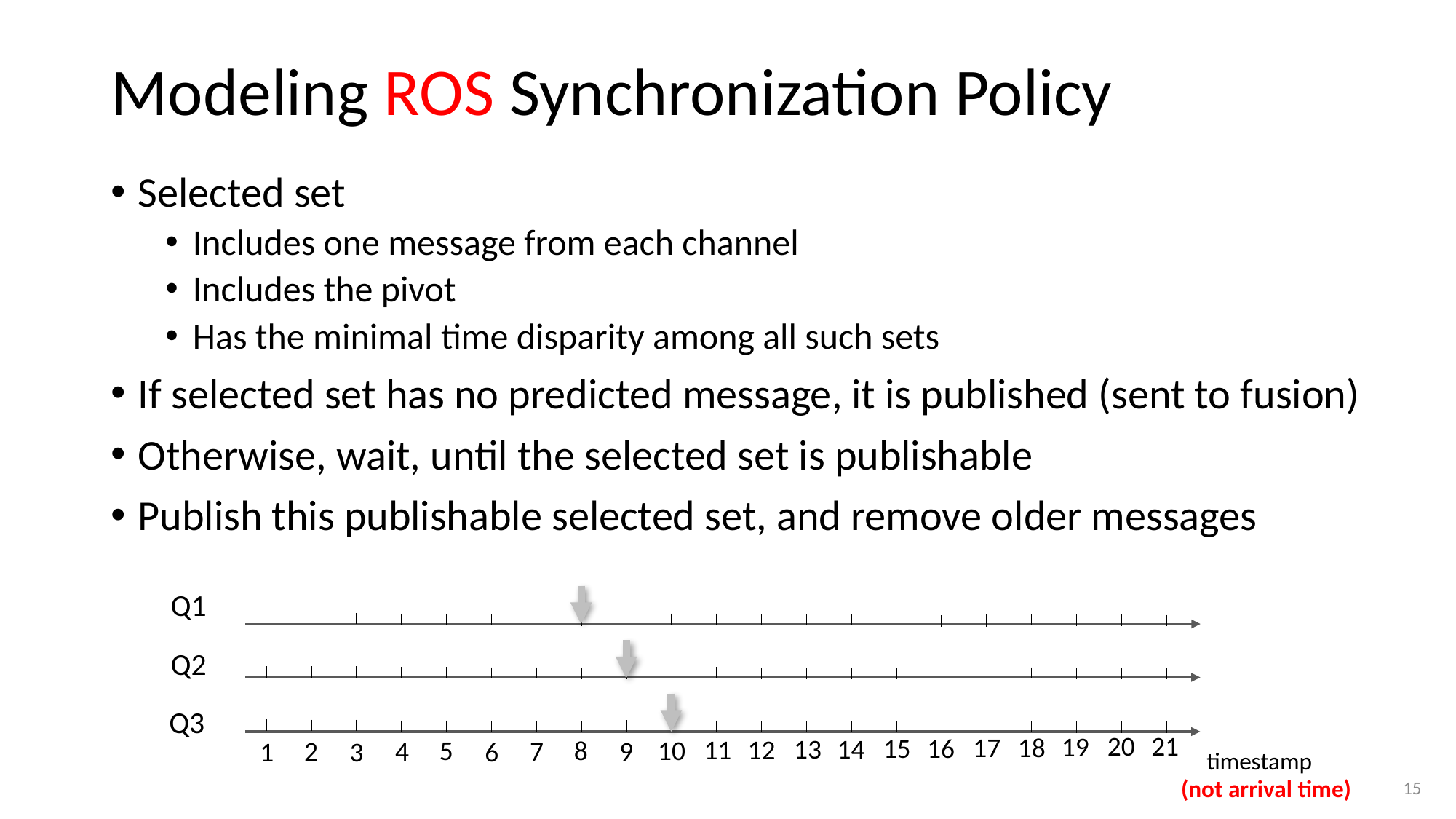

# Modeling ROS Synchronization Policy
Selected set
Includes one message from each channel
Includes the pivot
Has the minimal time disparity among all such sets
If selected set has no predicted message, it is published (sent to fusion)
Otherwise, wait, until the selected set is publishable
Publish this publishable selected set, and remove older messages

Q1
Q2
Q3
21
20
19
18
17
16
15
14
13
12
11
10
8
5
7
4
2
9
6
1
3
timestamp
15
(not arrival time)